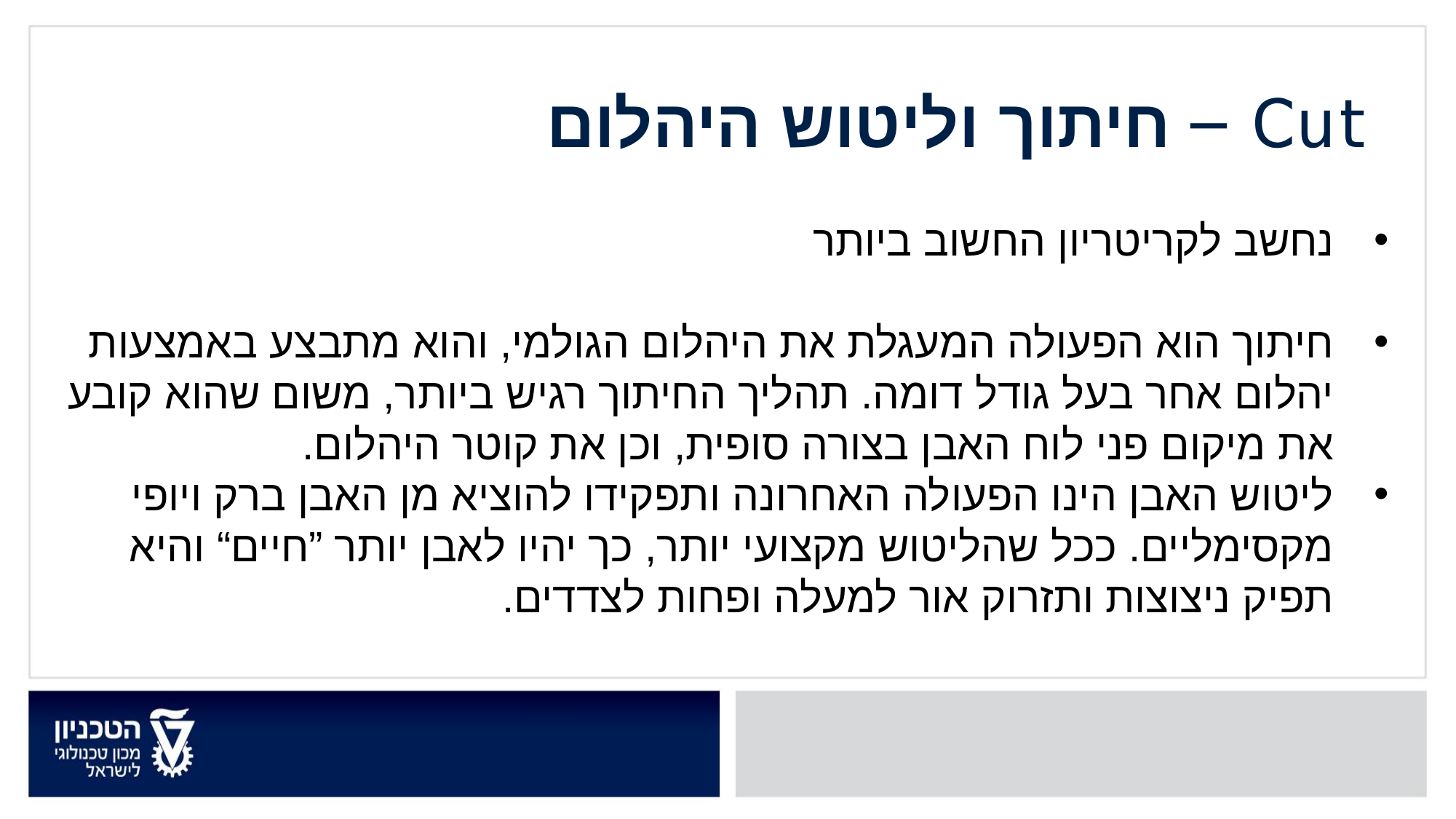

Cut – חיתוך וליטוש היהלום
נחשב לקריטריון החשוב ביותר

חיתוך הוא הפעולה המעגלת את היהלום הגולמי, והוא מתבצע באמצעות יהלום אחר בעל גודל דומה. תהליך החיתוך רגיש ביותר, משום שהוא קובע את מיקום פני לוח האבן בצורה סופית, וכן את קוטר היהלום.
ליטוש האבן הינו הפעולה האחרונה ותפקידו להוציא מן האבן ברק ויופי מקסימליים. ככל שהליטוש מקצועי יותר, כך יהיו לאבן יותר ”חיים“ והיא תפיק ניצוצות ותזרוק אור למעלה ופחות לצדדים.